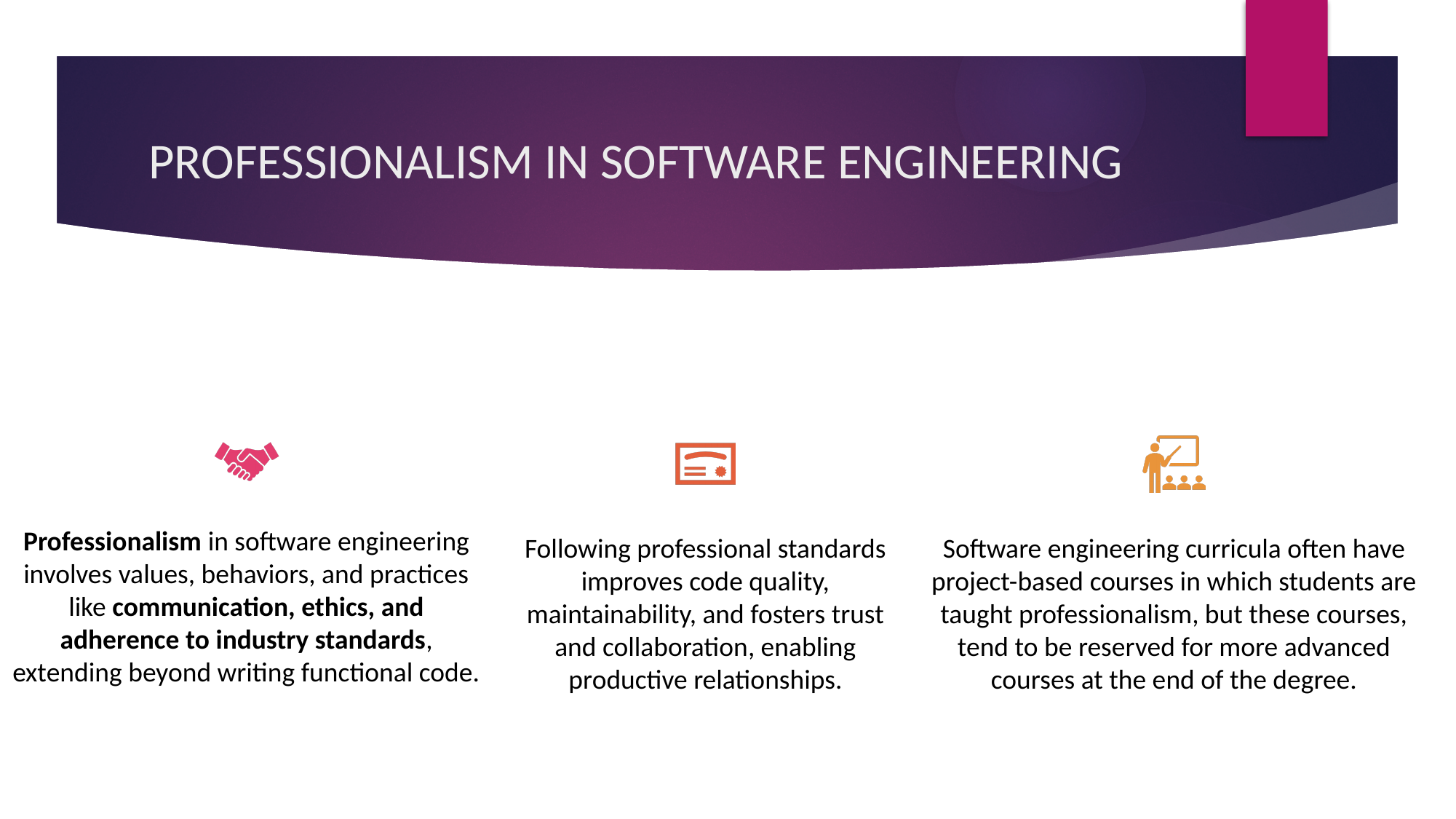

# PROFESSIONALISM IN SOFTWARE ENGINEERING
Professionalism in software engineering involves values, behaviors, and practices like communication, ethics, and adherence to industry standards, extending beyond writing functional code.
Following professional standards improves code quality, maintainability, and fosters trust and collaboration, enabling productive relationships.
Software engineering curricula often have project-based courses in which students are taught professionalism, but these courses, tend to be reserved for more advanced courses at the end of the degree.